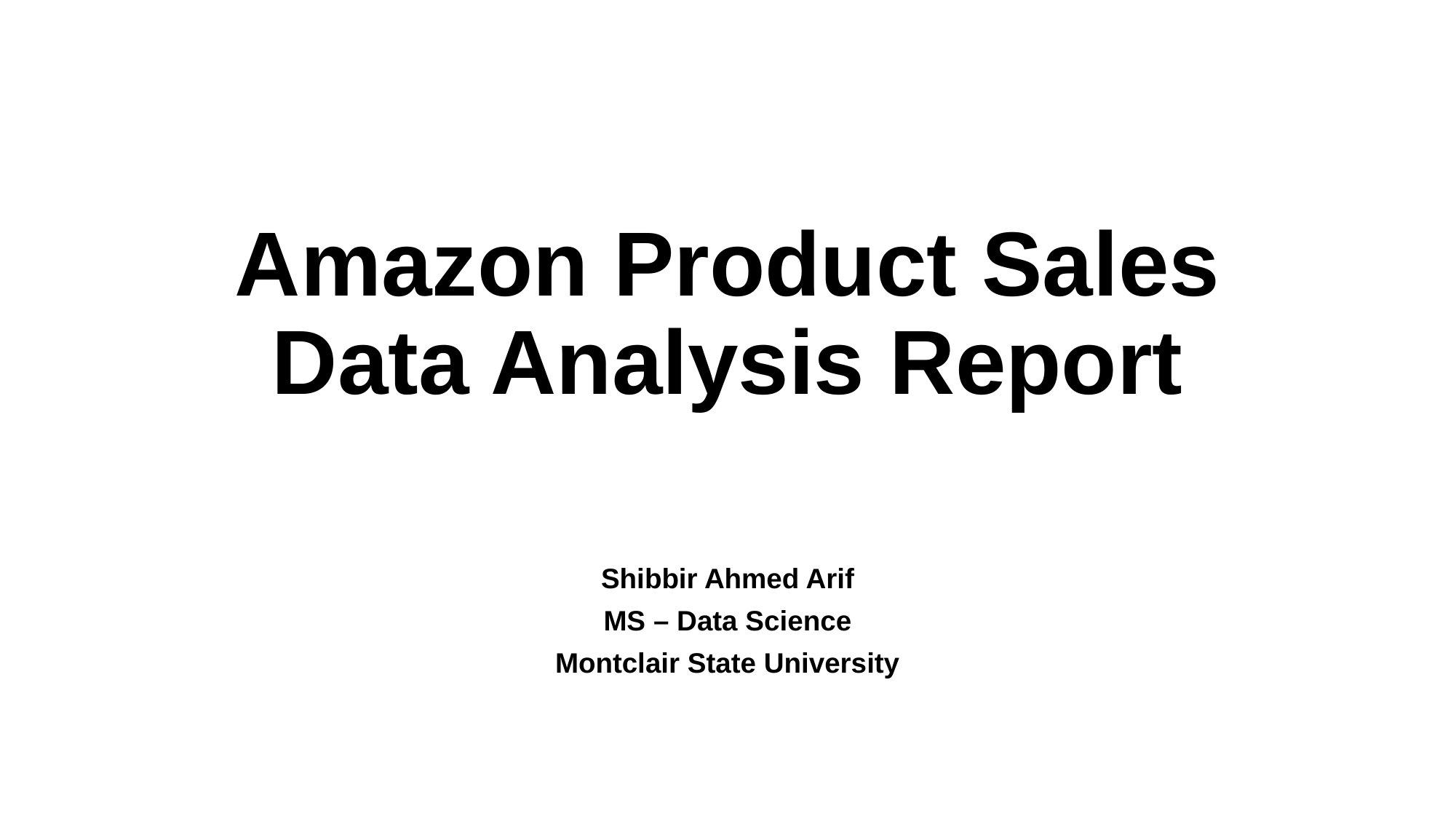

# Amazon Product Sales Data Analysis Report
Shibbir Ahmed Arif
MS – Data Science
Montclair State University